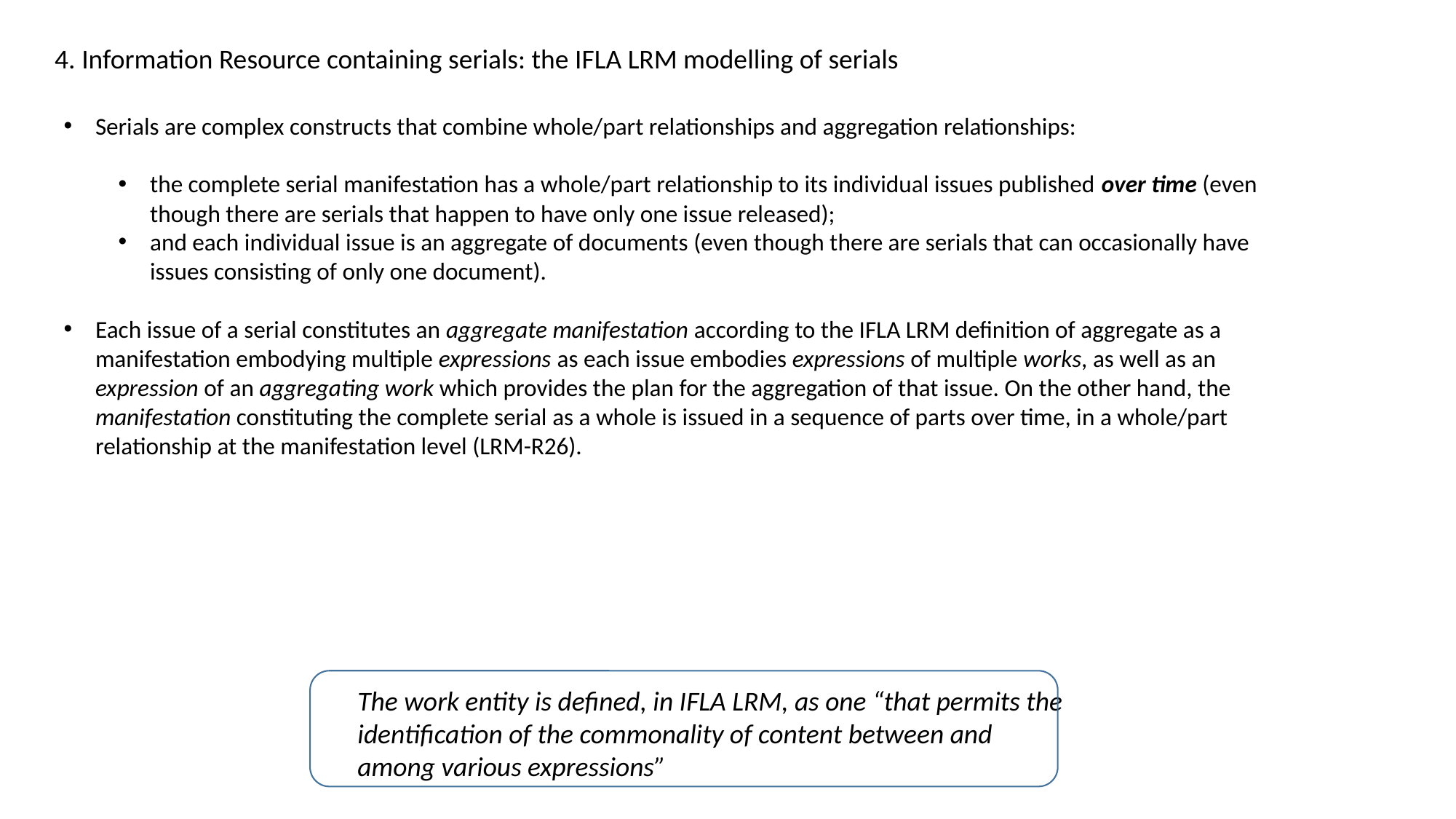

4. Information Resource containing serials: the IFLA LRM modelling of serials
Serials are complex constructs that combine whole/part relationships and aggregation relationships:

the complete serial manifestation has a whole/part relationship to its individual issues published over time (even though there are serials that happen to have only one issue released);
and each individual issue is an aggregate of documents (even though there are serials that can occasionally have issues consisting of only one document).

Each issue of a serial constitutes an aggregate manifestation according to the IFLA LRM definition of aggregate as a manifestation embodying multiple expressions as each issue embodies expressions of multiple works, as well as an expression of an aggregating work which provides the plan for the aggregation of that issue. On the other hand, the manifestation constituting the complete serial as a whole is issued in a sequence of parts over time, in a whole/part relationship at the manifestation level (LRM-R26).

The work entity is defined, in IFLA LRM, as one “that permits the identification of the commonality of content between and among various expressions”